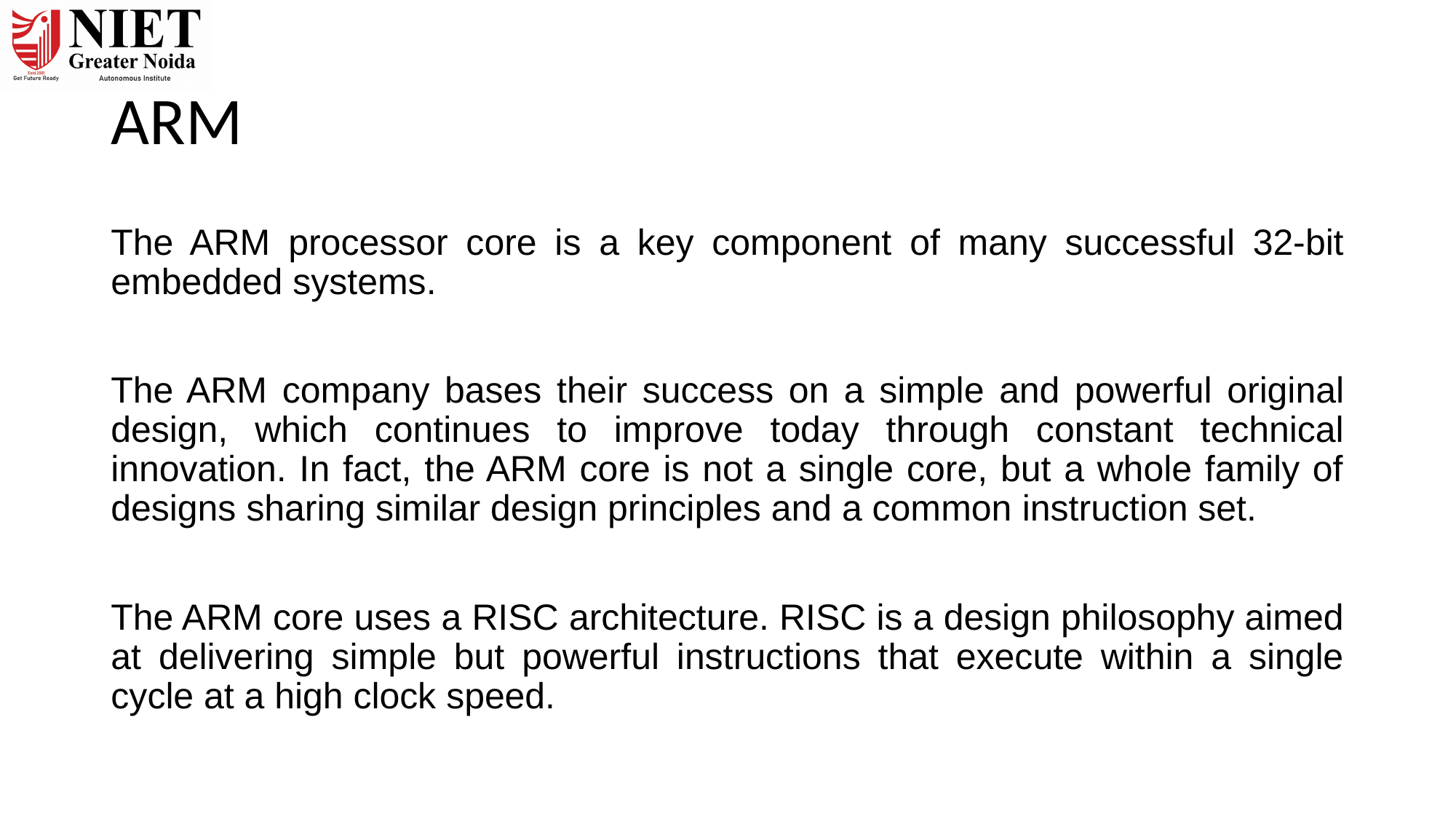

# ARM
The ARM processor core is a key component of many successful 32-bit embedded systems.

The ARM company bases their success on a simple and powerful original design, which continues to improve today through constant technical innovation. In fact, the ARM core is not a single core, but a whole family of designs sharing similar design principles and a common instruction set.

The ARM core uses a RISC architecture. RISC is a design philosophy aimed at delivering simple but powerful instructions that execute within a single cycle at a high clock speed.